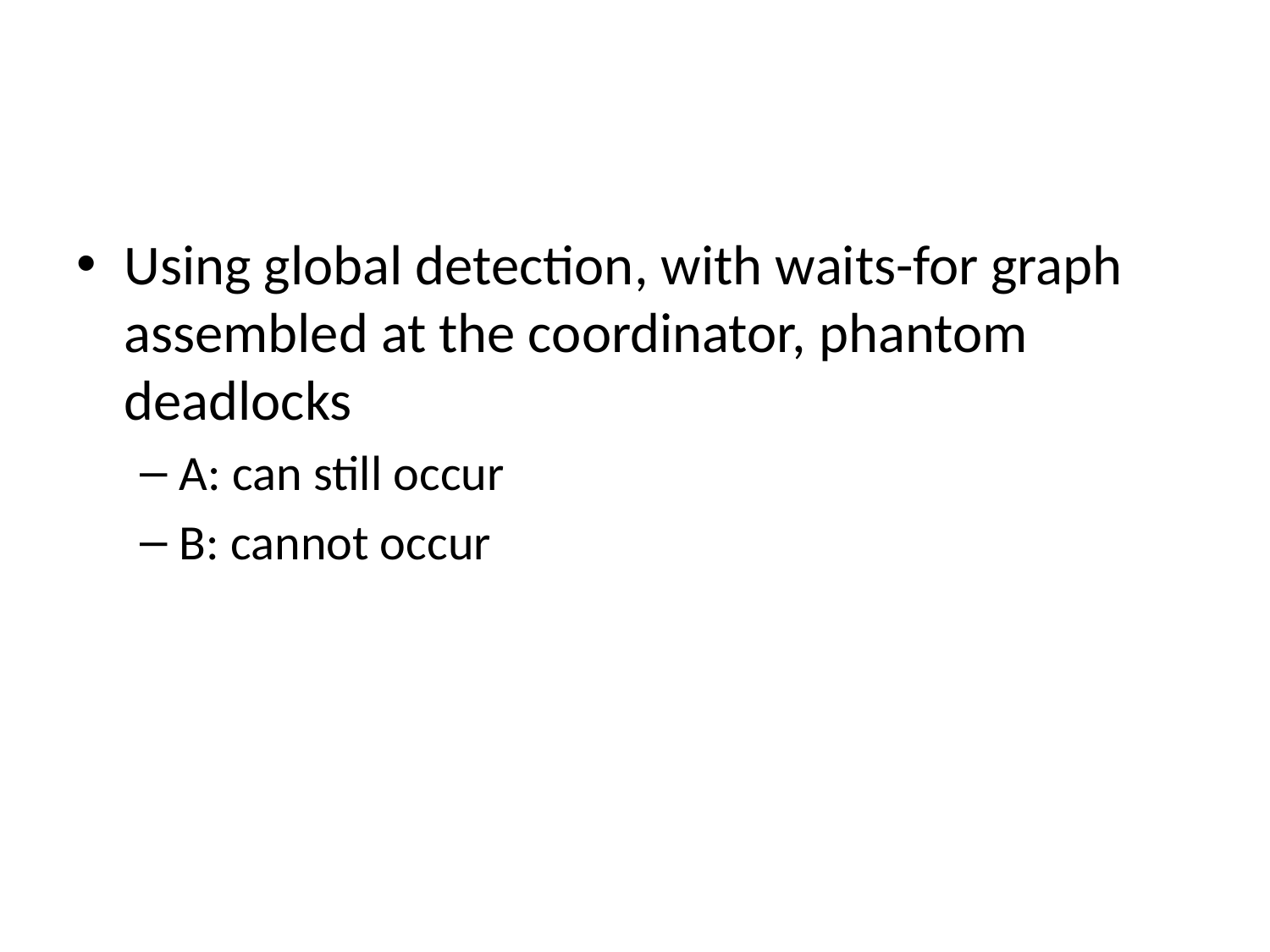

#
Using global detection, with waits-for graph assembled at the coordinator, phantom deadlocks
A: can still occur
B: cannot occur